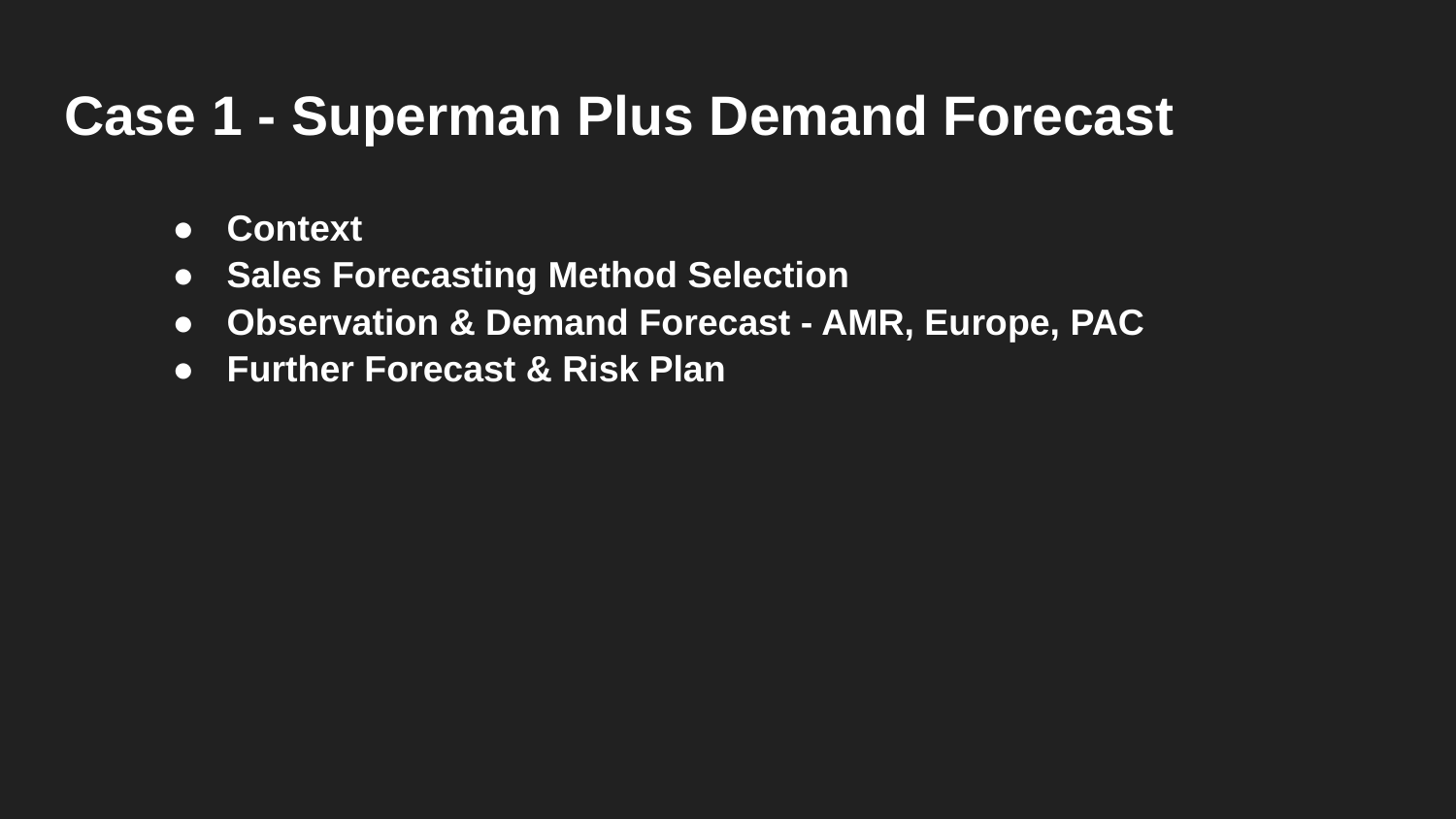

# Case 1 - Superman Plus Demand Forecast
Context
Sales Forecasting Method Selection
Observation & Demand Forecast - AMR, Europe, PAC
Further Forecast & Risk Plan